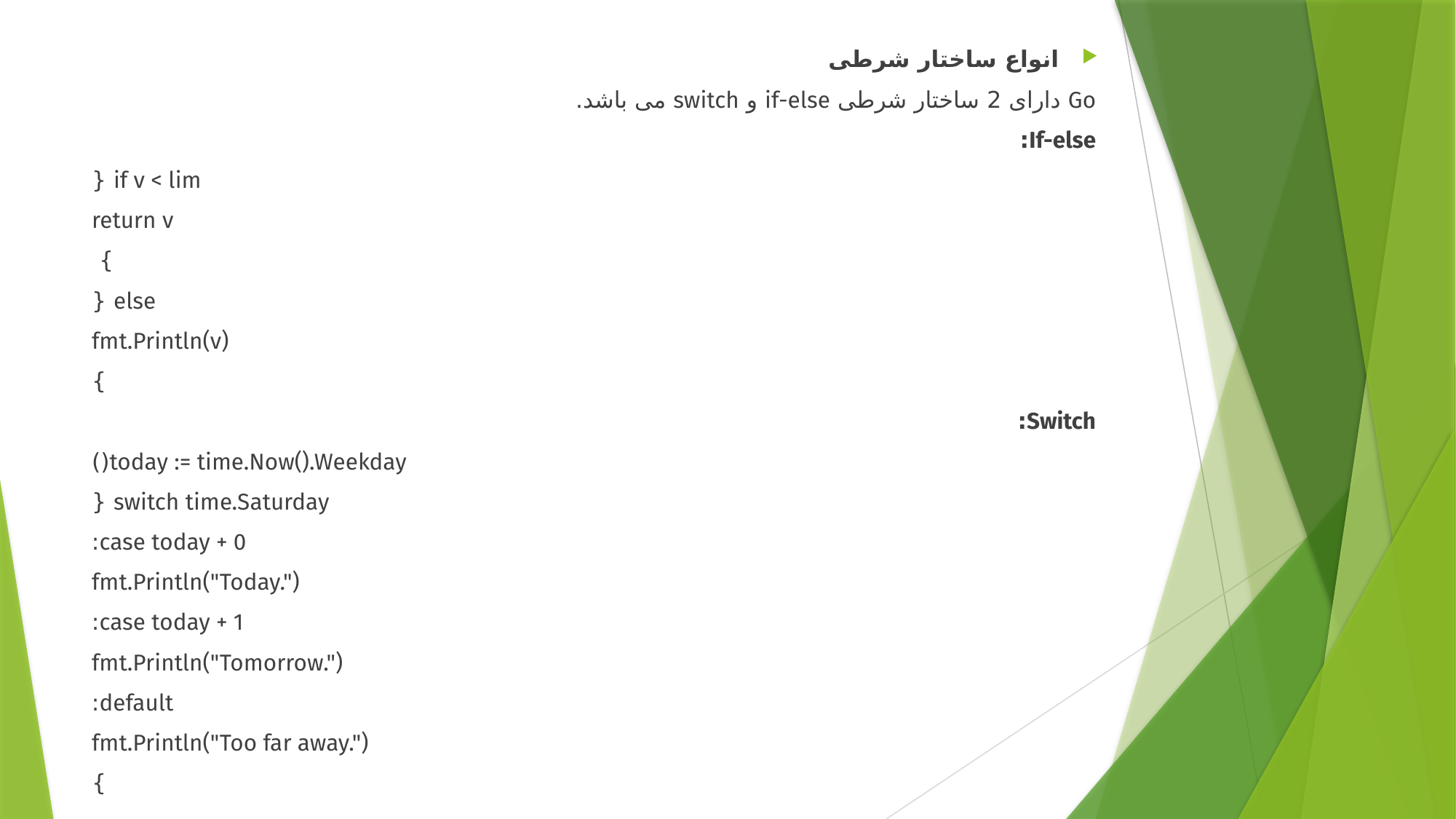

انواع ساختار شرطی
Go دارای 2 ساختار شرطی if-else و switch می باشد.
If-else:
		if v < lim {
		return v
	}
else {
		fmt.Println(v)
	}
Switch:
	today := time.Now().Weekday()
	switch time.Saturday {
	case today + 0:
		fmt.Println("Today.")
	case today + 1:
		fmt.Println("Tomorrow.")
		default:
		fmt.Println("Too far away.")
	}